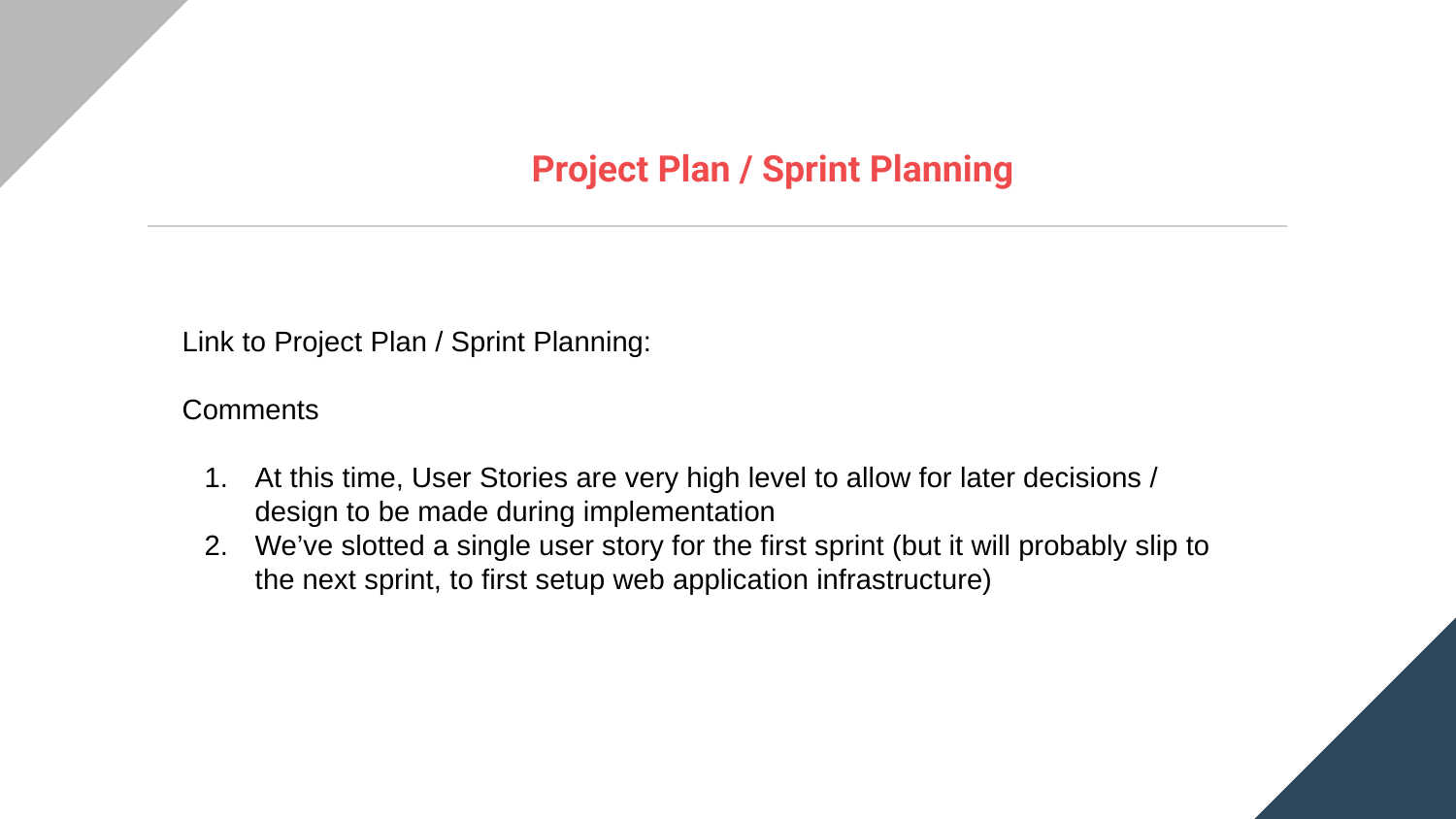

A

Project Plan / Sprint Planning
Link to Project Plan / Sprint Planning:

Comments

At this time, User Stories are very high level to allow for later decisions / design to be made during implementation
We’ve slotted a single user story for the first sprint (but it will probably slip to the next sprint, to first setup web application infrastructure)